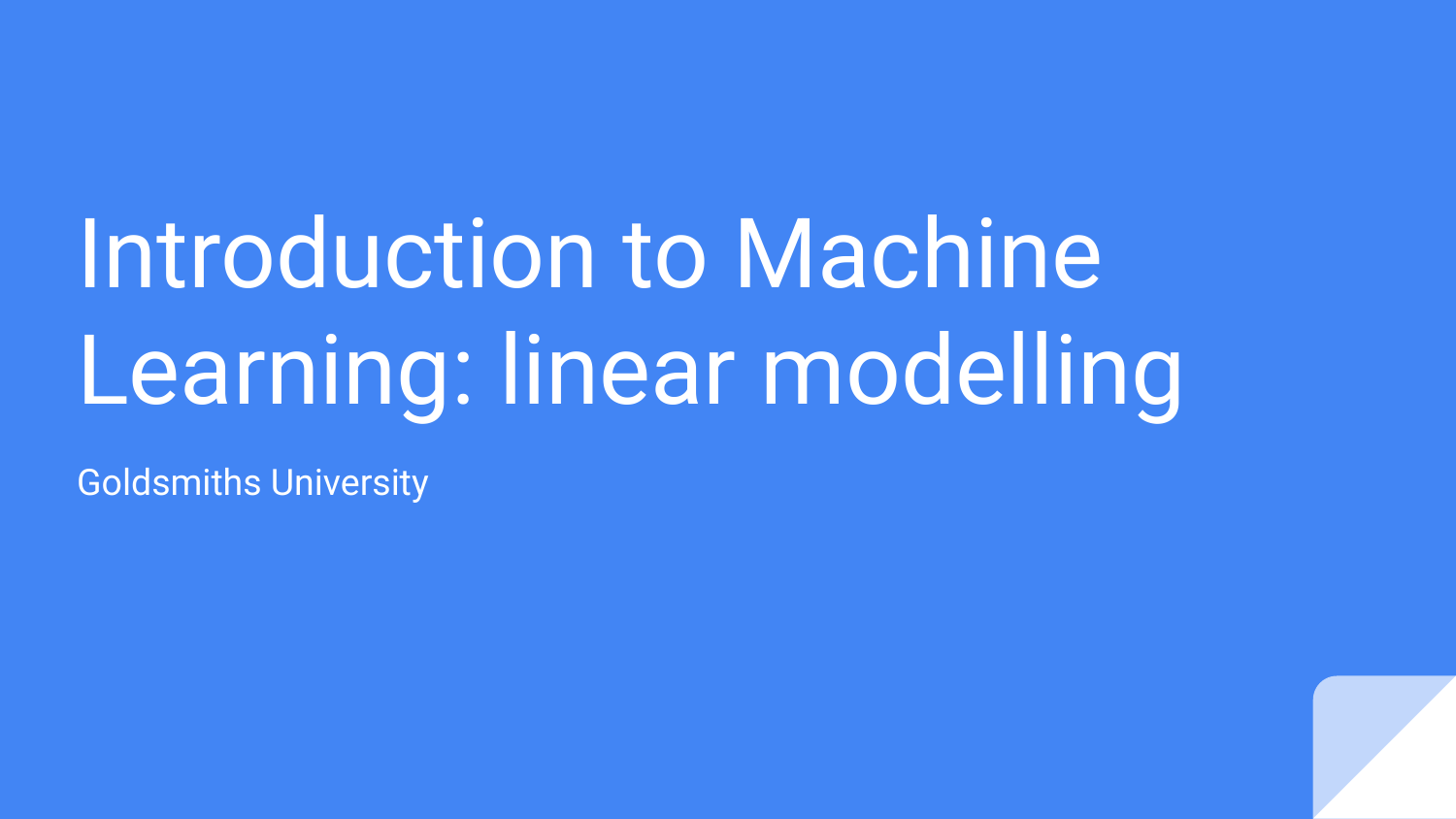

# Introduction to Machine Learning: linear modelling
Goldsmiths University